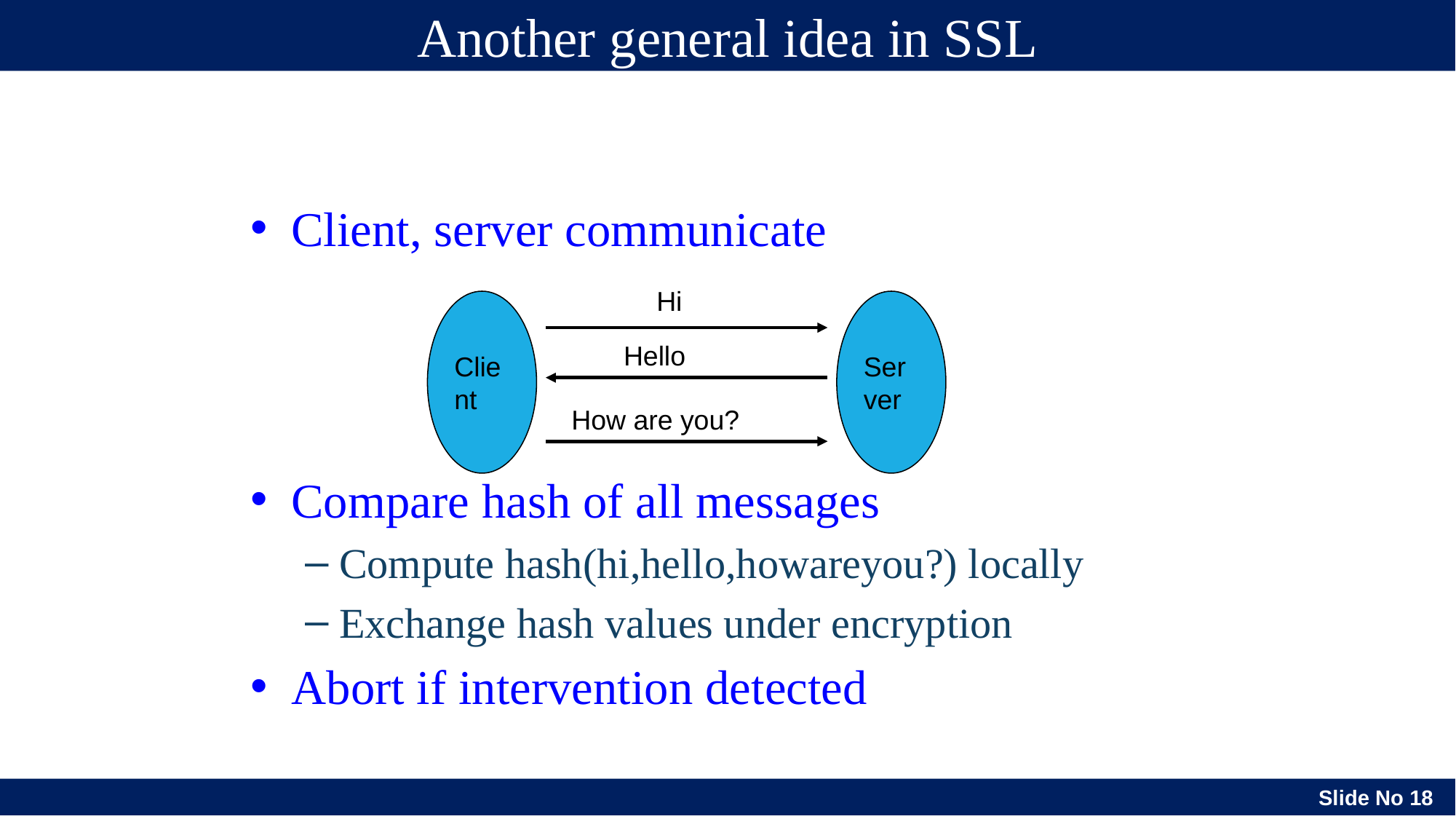

# Another general idea in SSL
Client, server communicate

Compare hash of all messages
Compute hash(hi,hello,howareyou?) locally
Exchange hash values under encryption
Abort if intervention detected
Hi
Client
Server
Hello
How are you?